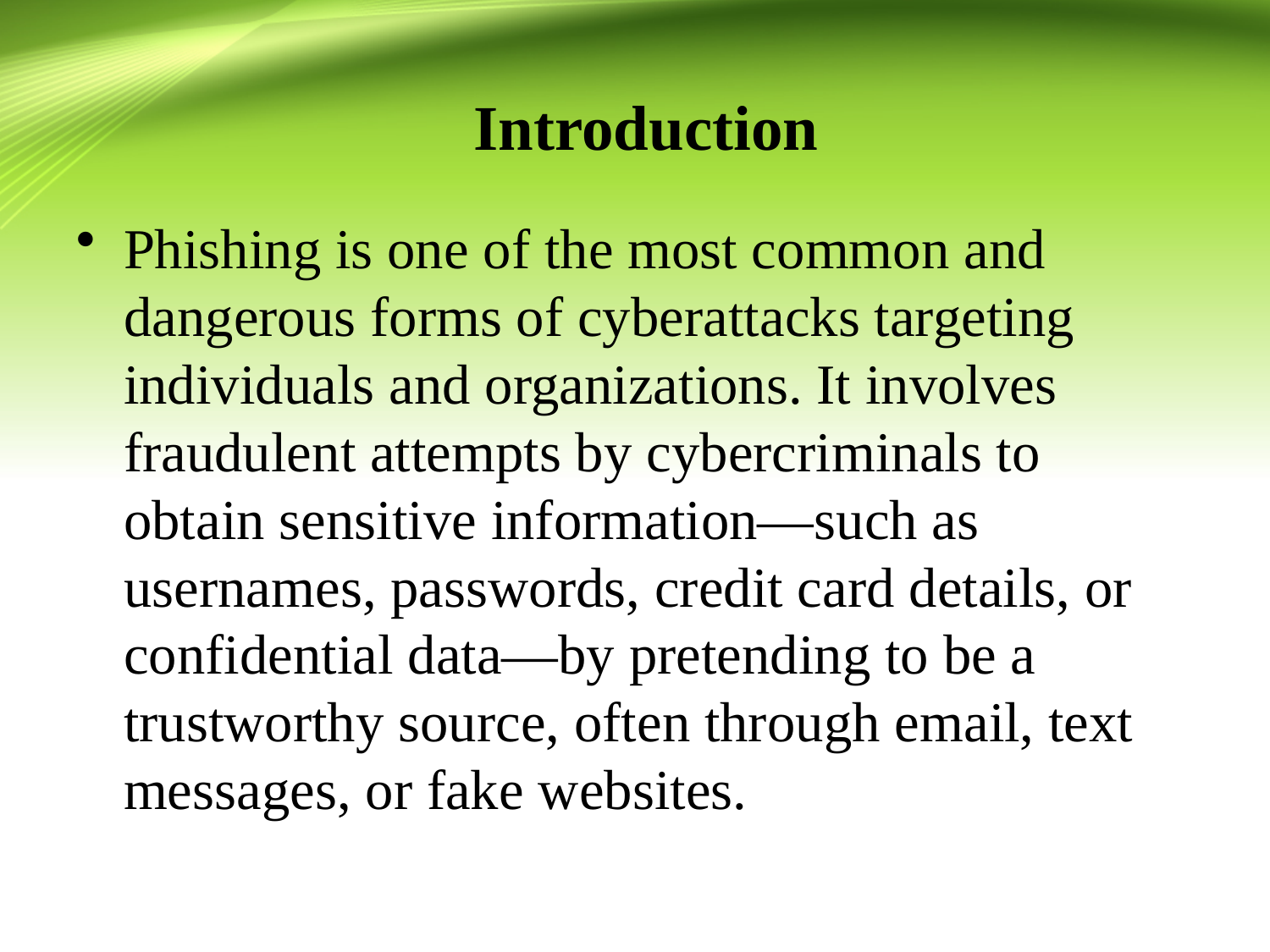

# Introduction
Phishing is one of the most common and dangerous forms of cyberattacks targeting individuals and organizations. It involves fraudulent attempts by cybercriminals to obtain sensitive information—such as usernames, passwords, credit card details, or confidential data—by pretending to be a trustworthy source, often through email, text messages, or fake websites.